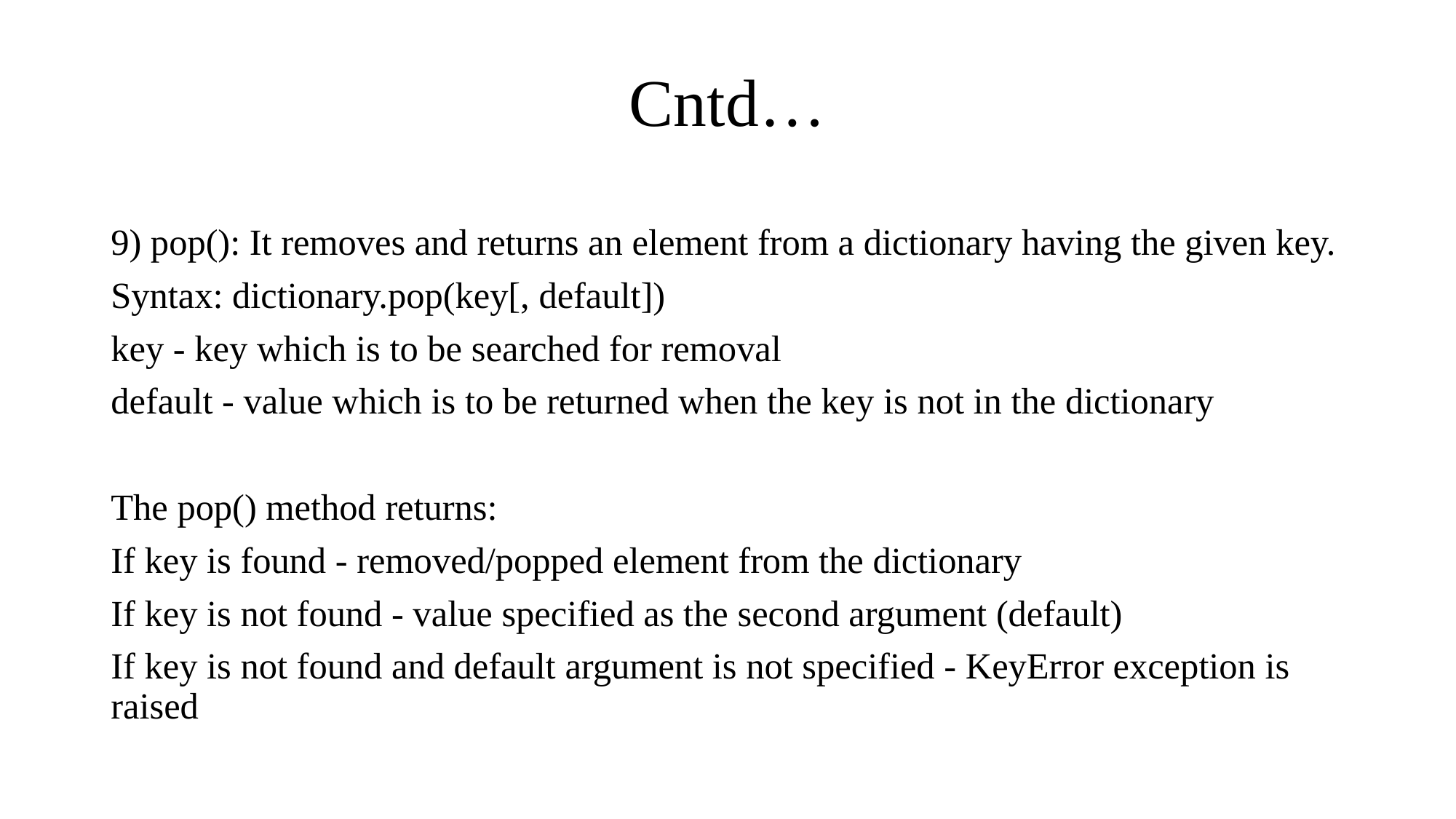

# Cntd…
9) pop(): It removes and returns an element from a dictionary having the given key.
Syntax: dictionary.pop(key[, default])
key - key which is to be searched for removal
default - value which is to be returned when the key is not in the dictionary

The pop() method returns:
If key is found - removed/popped element from the dictionary
If key is not found - value specified as the second argument (default)
If key is not found and default argument is not specified - KeyError exception is raised